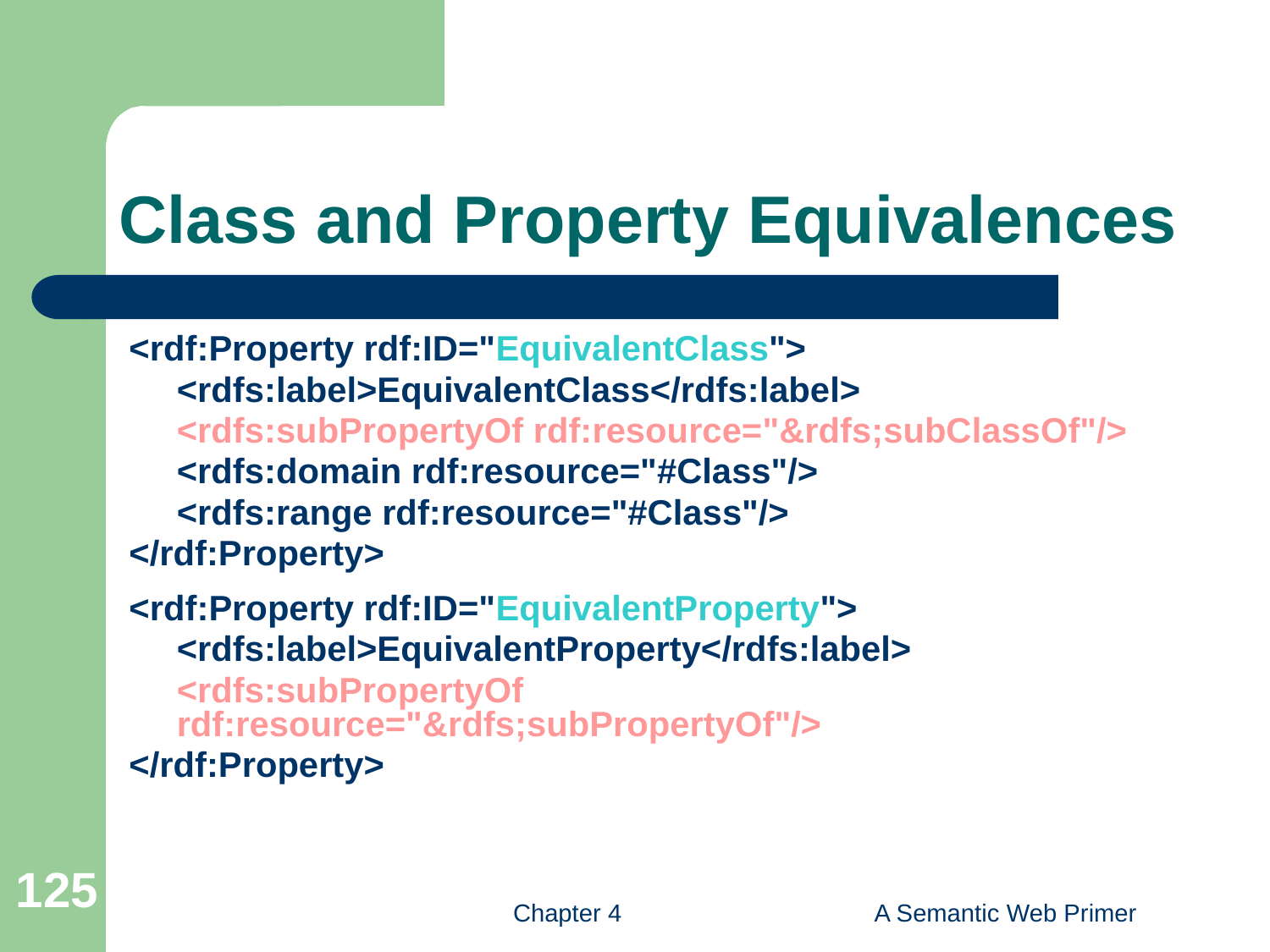

# Class and Property Equivalences
<rdf:Property rdf:ID="EquivalentClass">
	<rdfs:label>EquivalentClass</rdfs:label>
	<rdfs:subPropertyOf rdf:resource="&rdfs;subClassOf"/>
	<rdfs:domain rdf:resource="#Class"/>
	<rdfs:range rdf:resource="#Class"/>
</rdf:Property>
<rdf:Property rdf:ID="EquivalentProperty">
	<rdfs:label>EquivalentProperty</rdfs:label>
	<rdfs:subPropertyOf 	rdf:resource="&rdfs;subPropertyOf"/>
</rdf:Property>

125
Chapter 4
A Semantic Web Primer